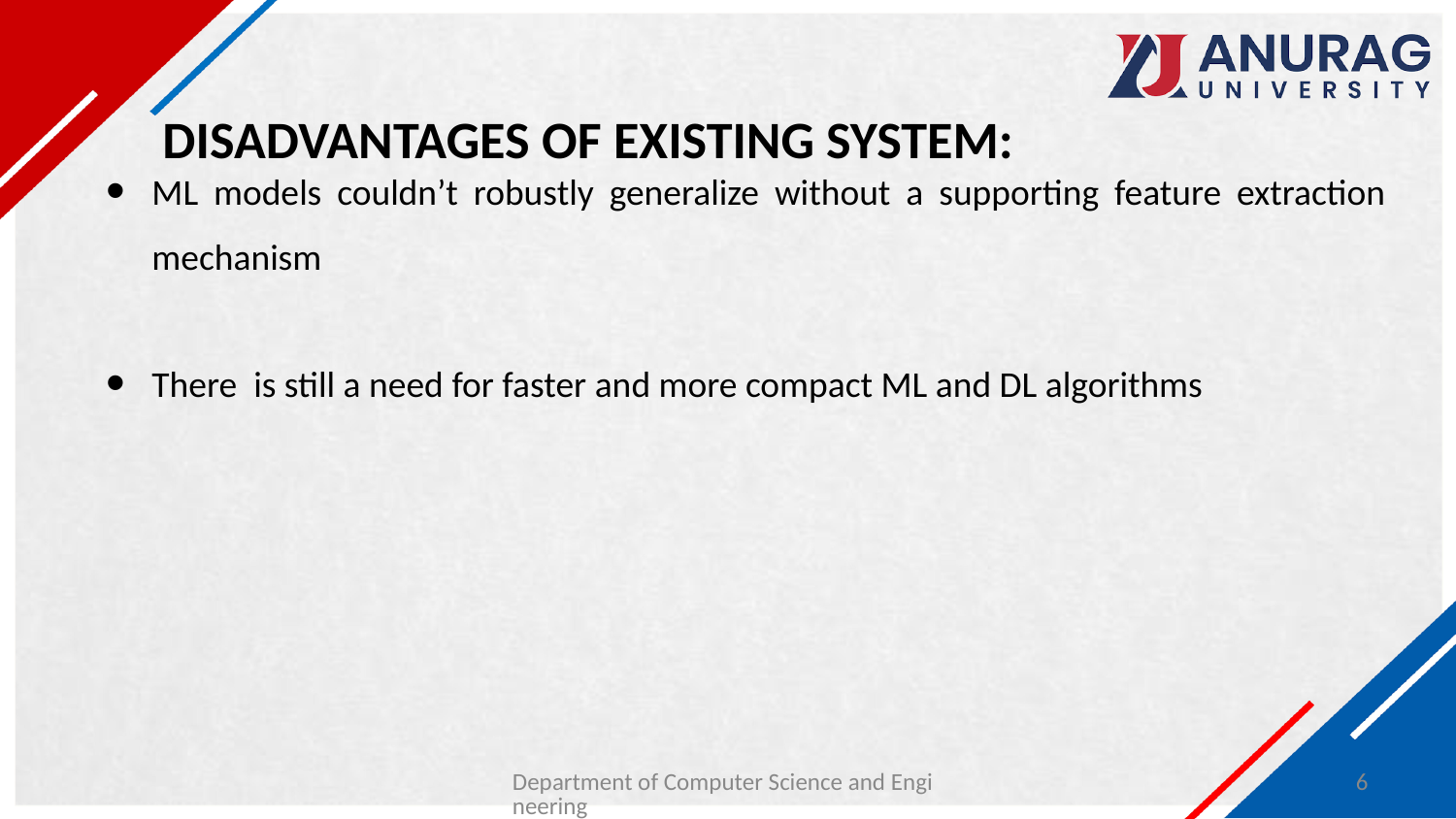

# DISADVANTAGES OF EXISTING SYSTEM:
ML models couldn’t robustly generalize without a supporting feature extraction mechanism
There  is still a need for faster and more compact ML and DL algorithms

Department of Computer Science and Engineering
6